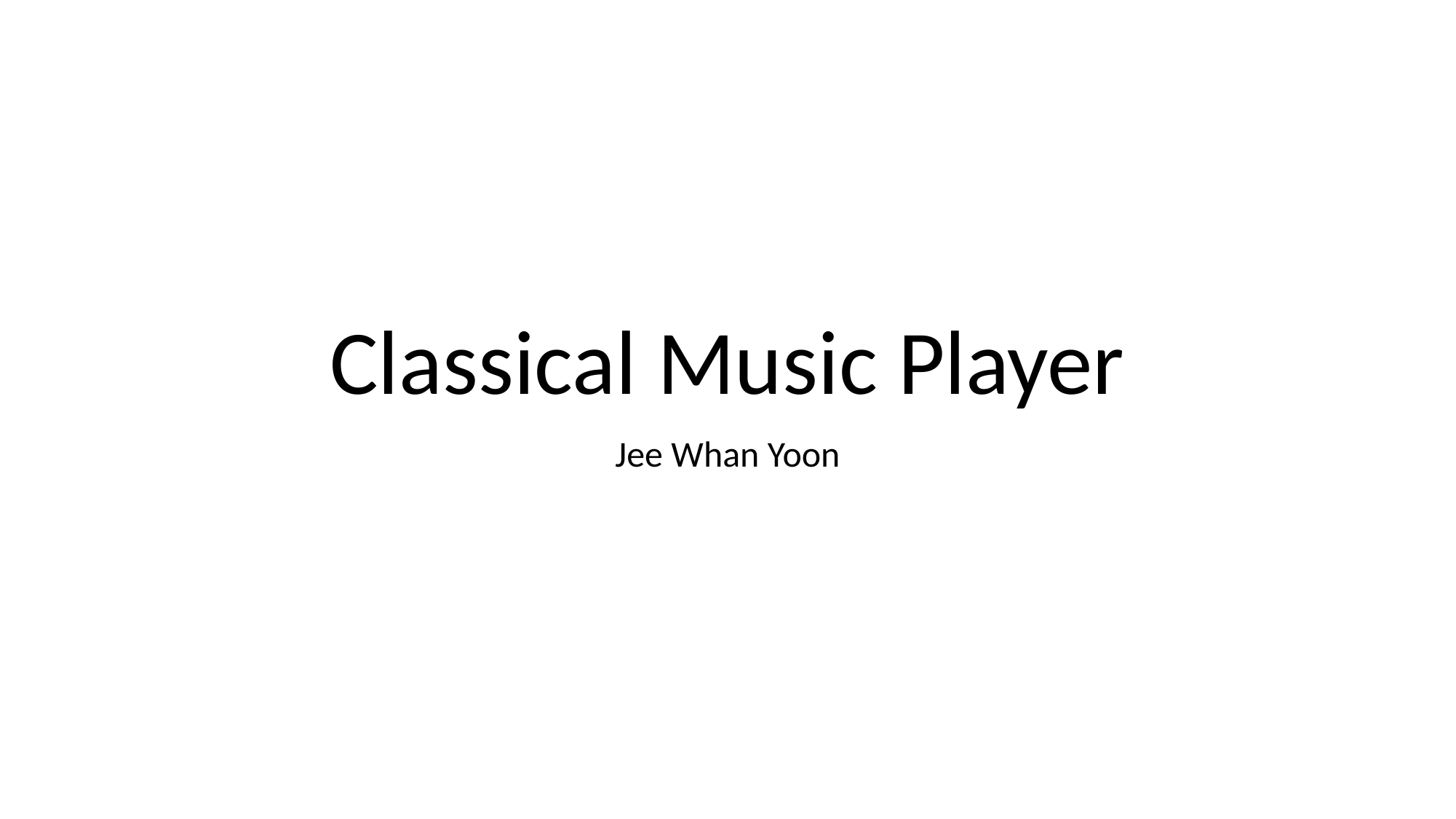

# Classical Music Player
Jee Whan Yoon